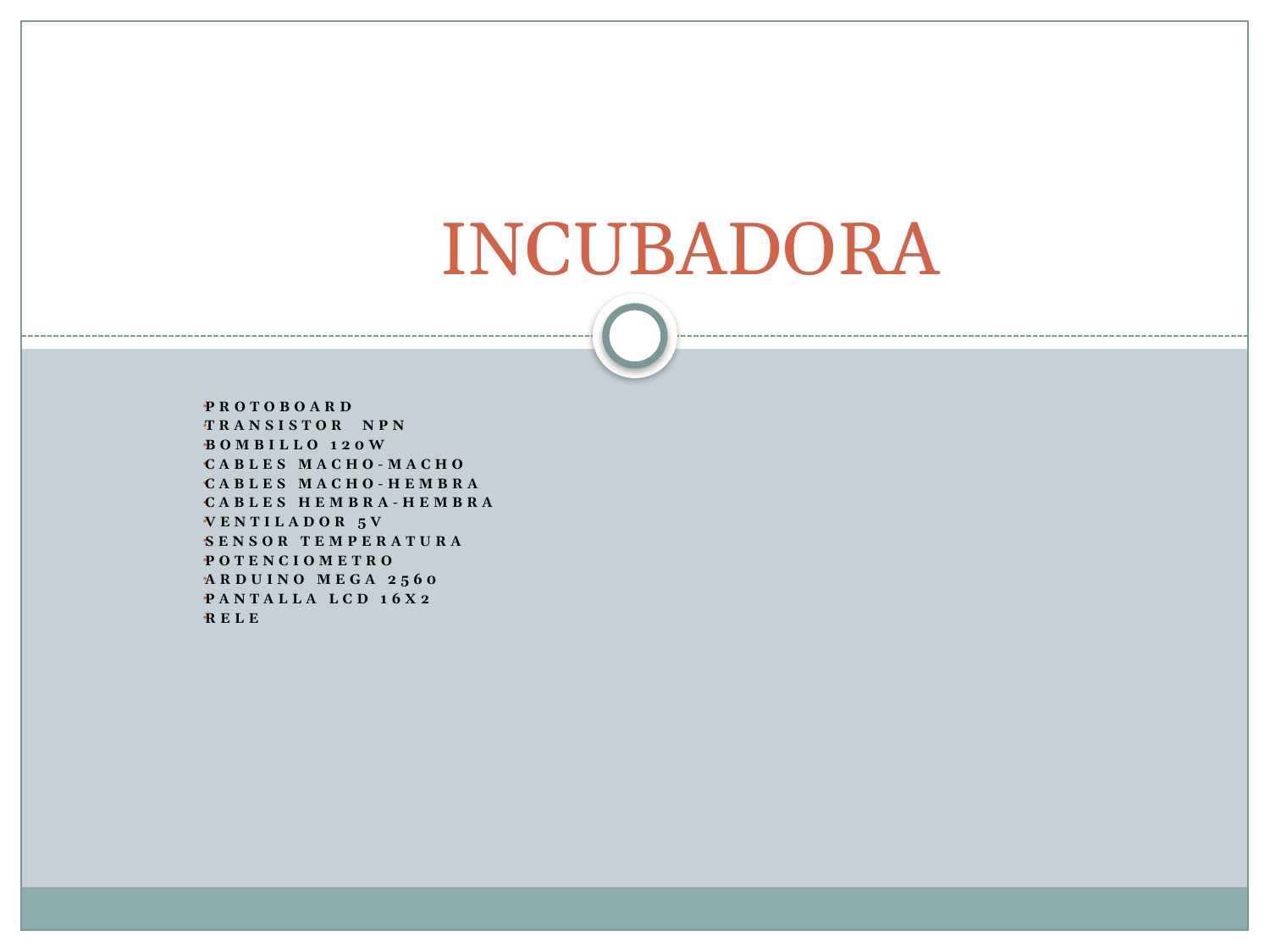

# INCUBADORA
PROTOBOARD
TRANSISTOR  NPN
BOMBILLO 120W
CABLES MACHO-MACHO
CABLES MACHO-HEMBRA
CABLES HEMBRA-HEMBRA
VENTILADOR 5V
SENSOR TEMPERATURA
POTENCIOMETRO
ARDUINO MEGA 2560
Pantalla lcd 16X2
Rele